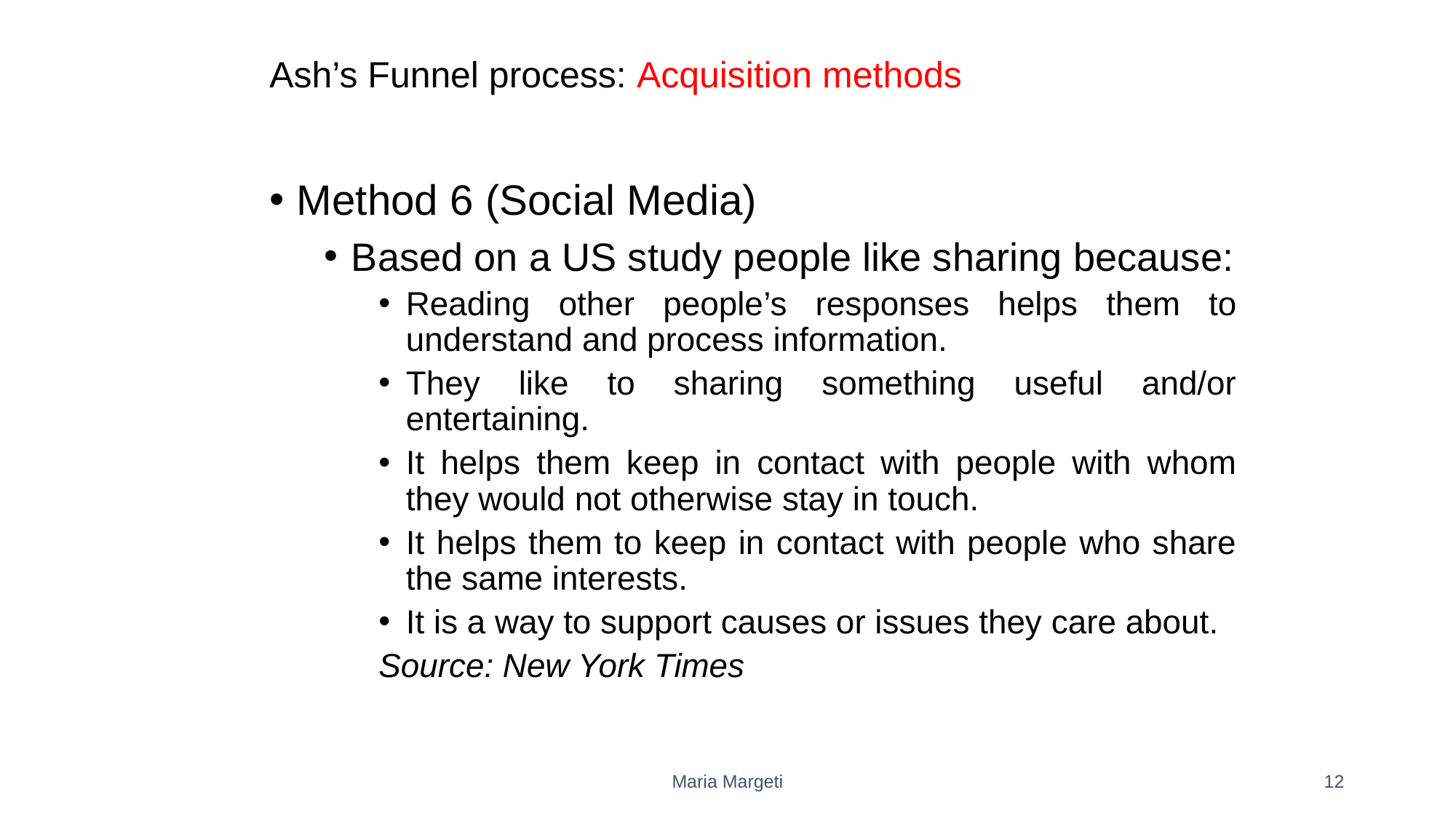

# Ash’s Funnel process: Acquisition methods
Method 6 (Social Media)
Based on a US study people like sharing because:
Reading other people’s responses helps them to understand and process information.
They like to sharing something useful and/or entertaining.
It helps them keep in contact with people with whom they would not otherwise stay in touch.
It helps them to keep in contact with people who share the same interests.
It is a way to support causes or issues they care about.
Source: New York Times
Maria Margeti
12